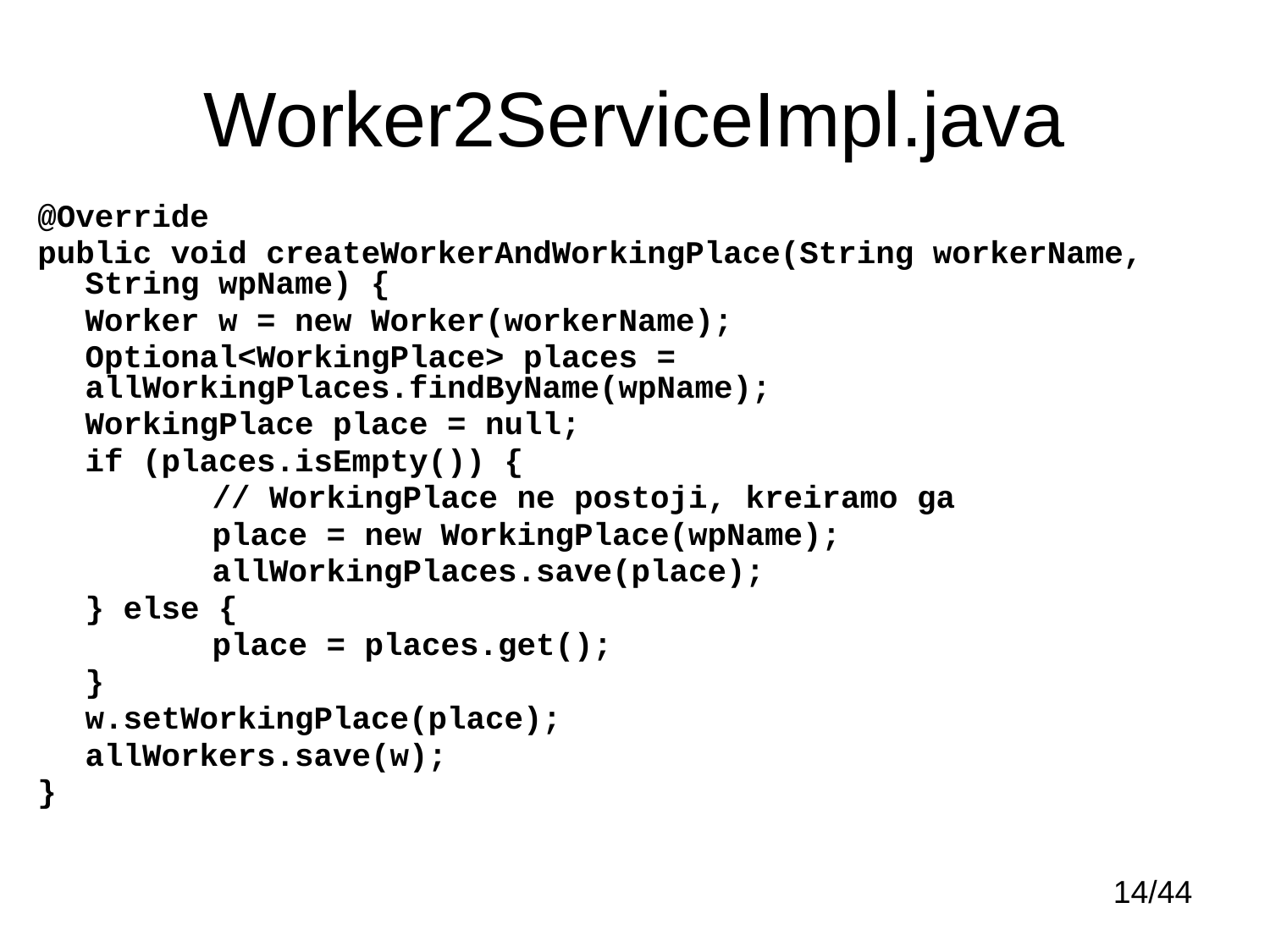

# Worker2ServiceImpl.java
@Override
public void createWorkerAndWorkingPlace(String workerName, String wpName) {
	Worker w = new Worker(workerName);
	Optional<WorkingPlace> places = 	allWorkingPlaces.findByName(wpName);
	WorkingPlace place = null;
	if (places.isEmpty()) {
		// WorkingPlace ne postoji, kreiramo ga
		place = new WorkingPlace(wpName);
		allWorkingPlaces.save(place);
	} else {
		place = places.get();
	}
	w.setWorkingPlace(place);
	allWorkers.save(w);
}